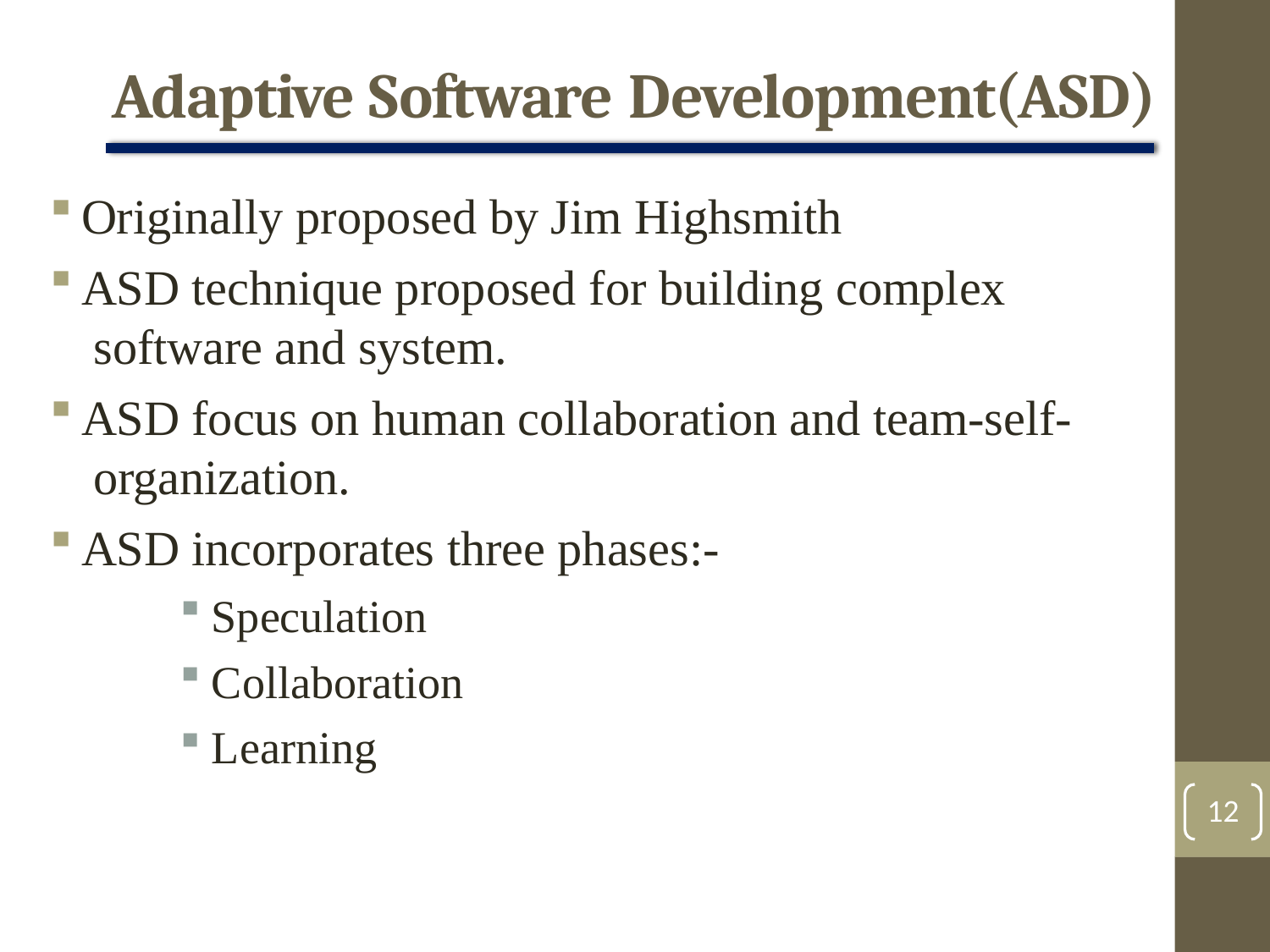

# Adaptive Software Development(ASD)

Originally proposed by Jim Highsmith
ASD technique proposed for building complex  software and system.
ASD focus on human collaboration and team-self-  organization.
ASD incorporates three phases:-
Speculation
Collaboration
Learning

12